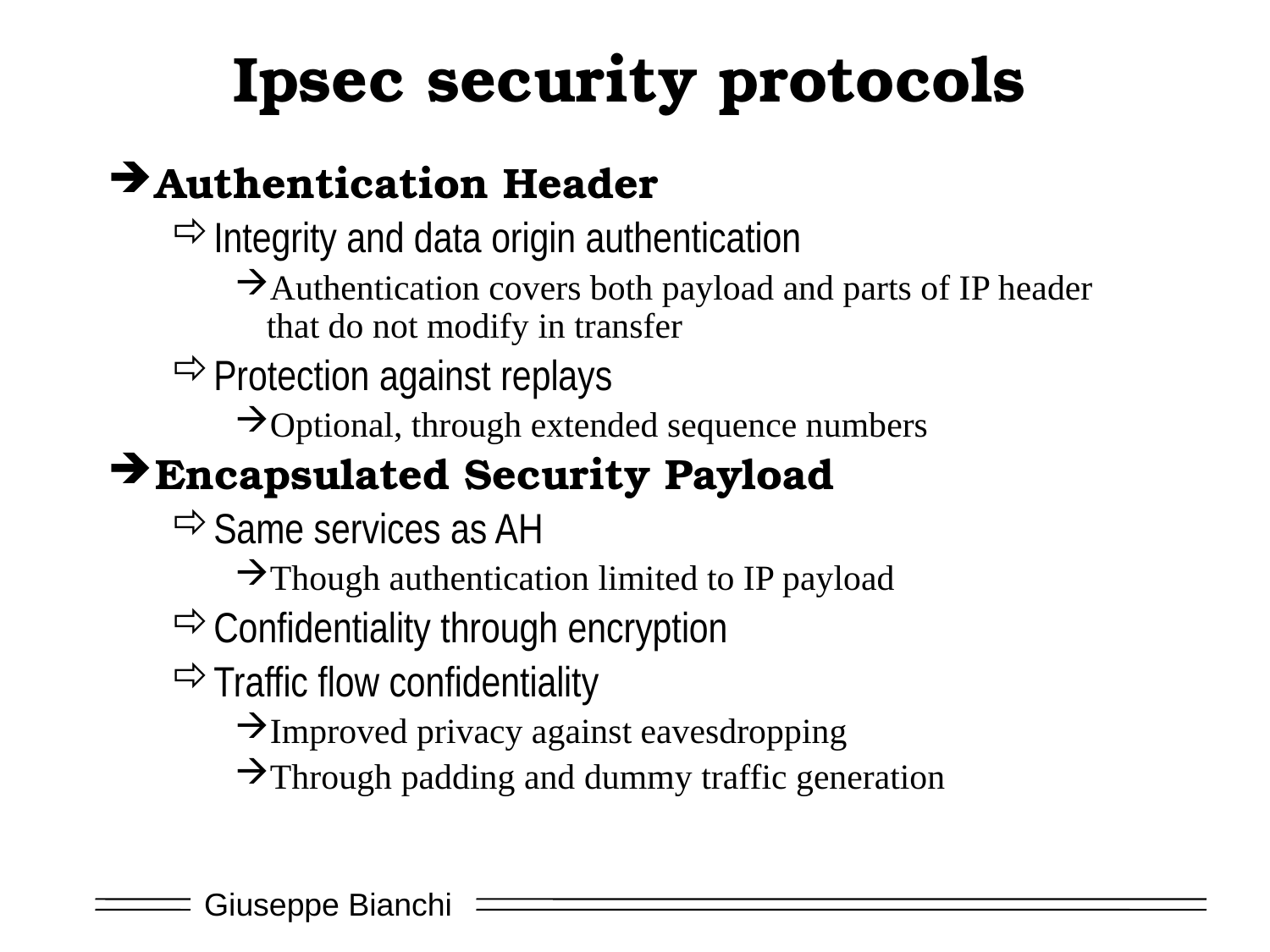

# Ipsec security protocols
Authentication Header
Integrity and data origin authentication
Authentication covers both payload and parts of IP header that do not modify in transfer
Protection against replays
Optional, through extended sequence numbers
Encapsulated Security Payload
Same services as AH
Though authentication limited to IP payload
Confidentiality through encryption
Traffic flow confidentiality
Improved privacy against eavesdropping
Through padding and dummy traffic generation